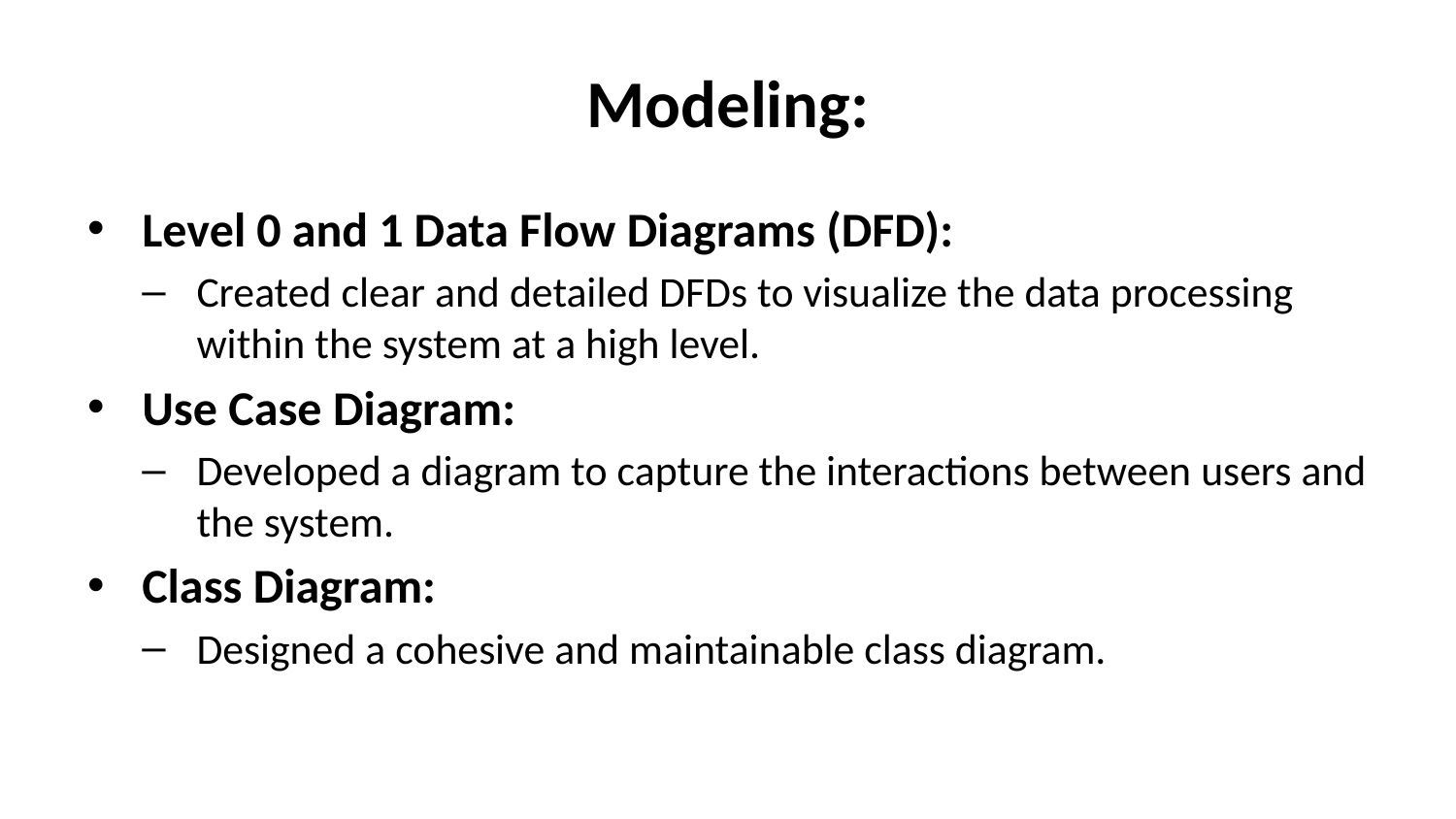

# Modeling:
Level 0 and 1 Data Flow Diagrams (DFD):
Created clear and detailed DFDs to visualize the data processing within the system at a high level.
Use Case Diagram:
Developed a diagram to capture the interactions between users and the system.
Class Diagram:
Designed a cohesive and maintainable class diagram.